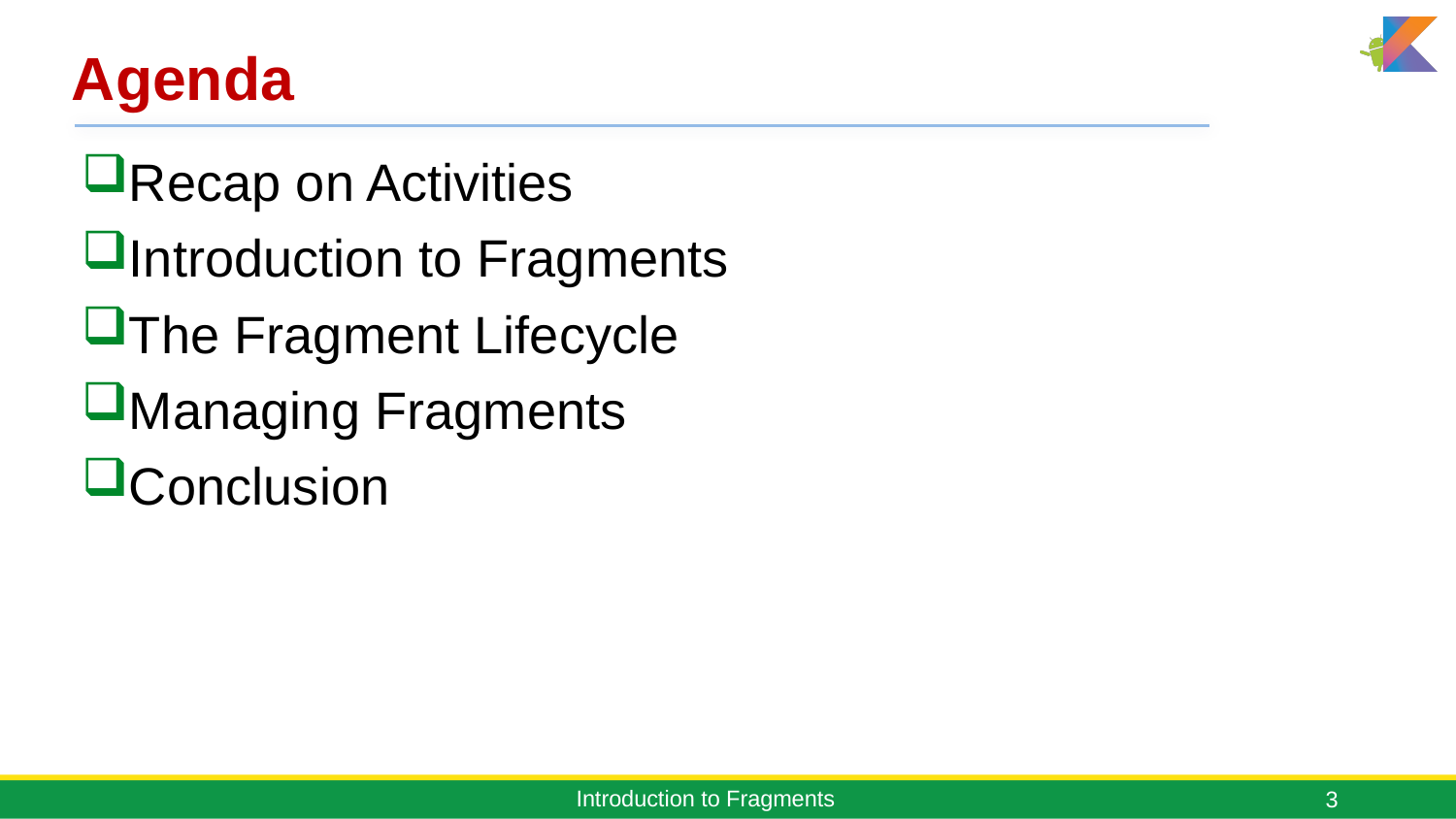

# Agenda
Recap on Activities
Introduction to Fragments
The Fragment Lifecycle
Managing Fragments
Conclusion
3
Introduction to Fragments